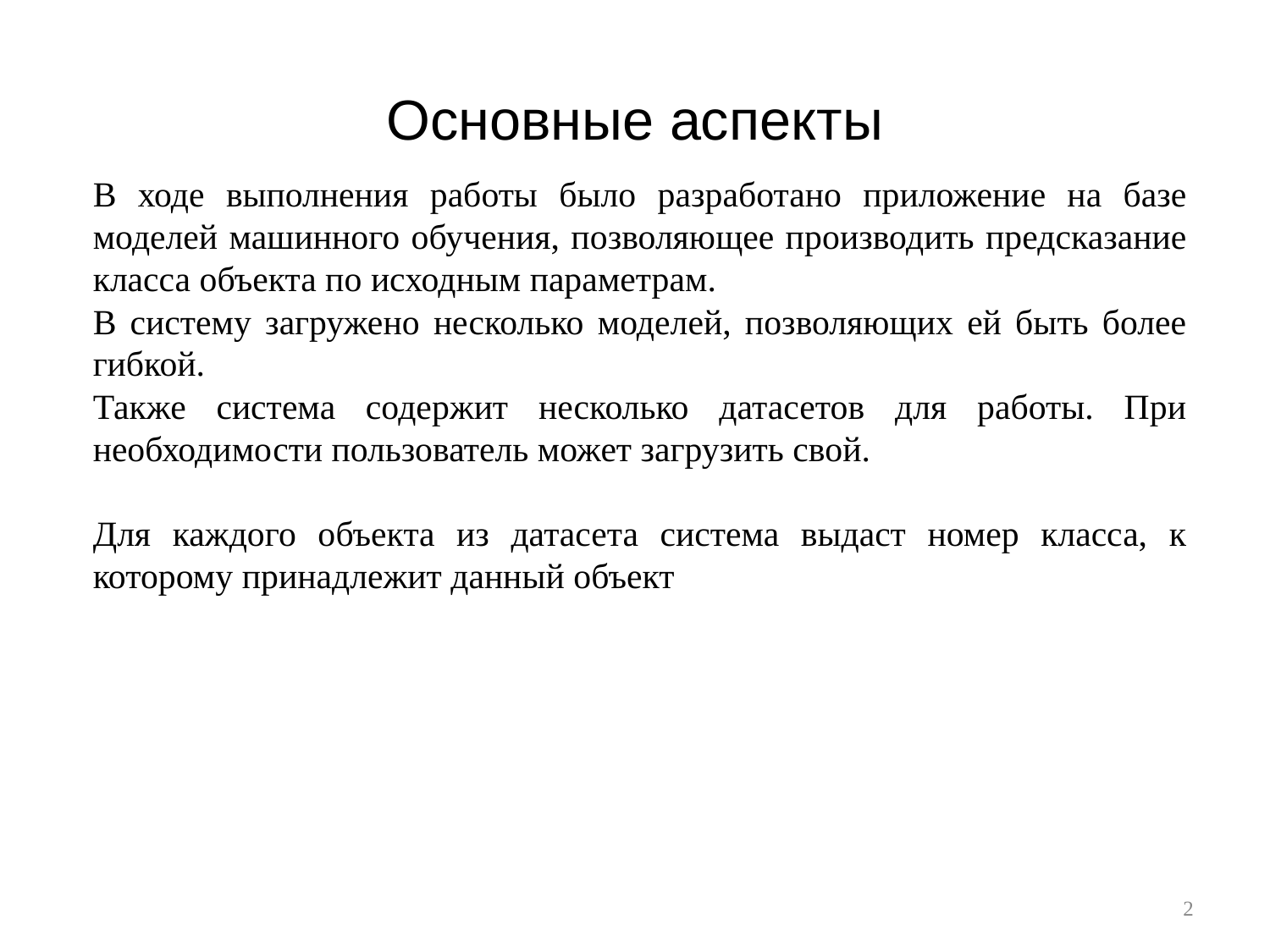

# Основные аспекты
В ходе выполнения работы было разработано приложение на базе моделей машинного обучения, позволяющее производить предсказание класса объекта по исходным параметрам.
В систему загружено несколько моделей, позволяющих ей быть более гибкой.
Также система содержит несколько датасетов для работы. При необходимости пользователь может загрузить свой.

Для каждого объекта из датасета система выдаст номер класса, к которому принадлежит данный объект
2